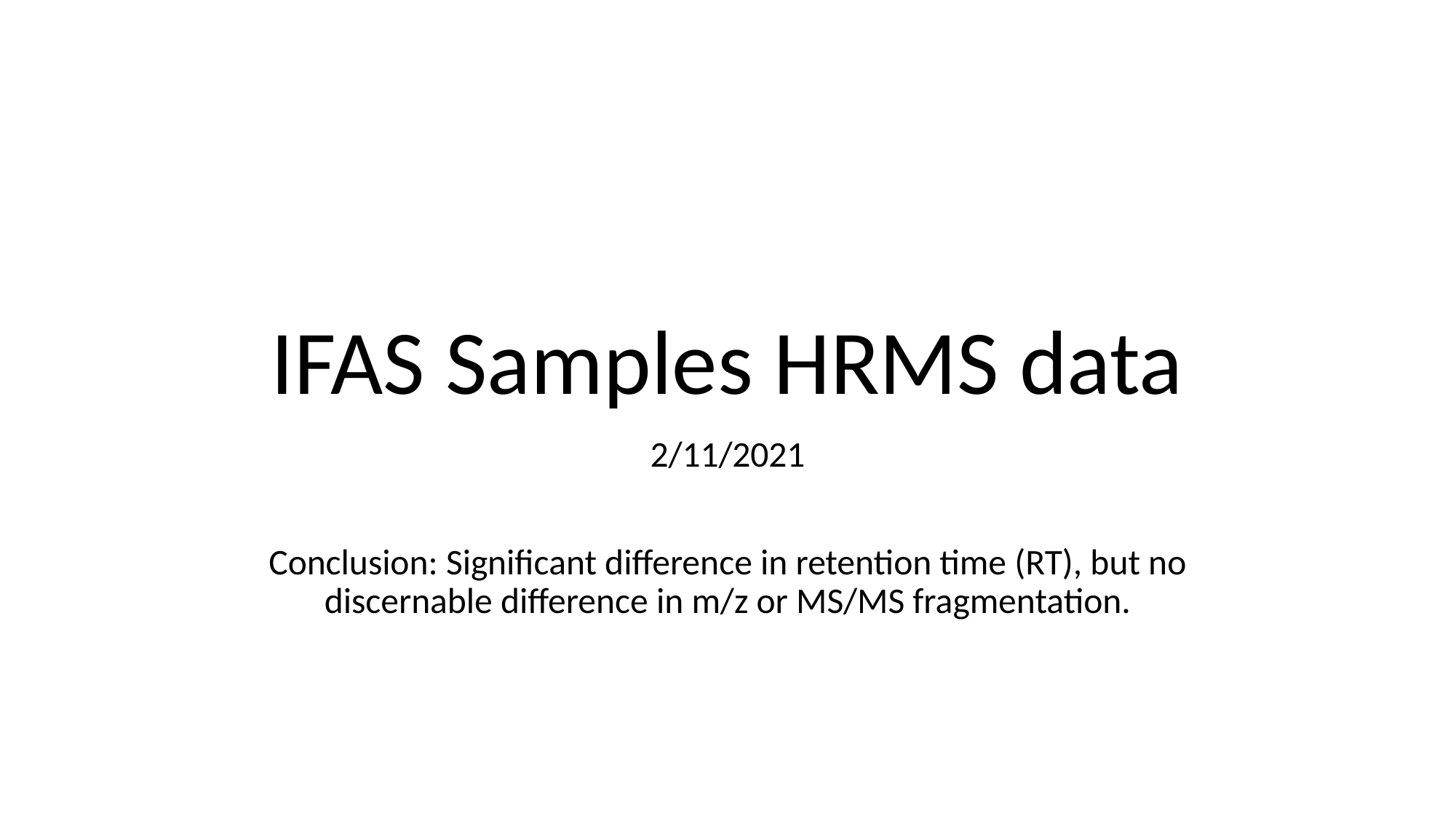

# IFAS Samples HRMS data
2/11/2021

Conclusion: Significant difference in retention time (RT), but no discernable difference in m/z or MS/MS fragmentation.